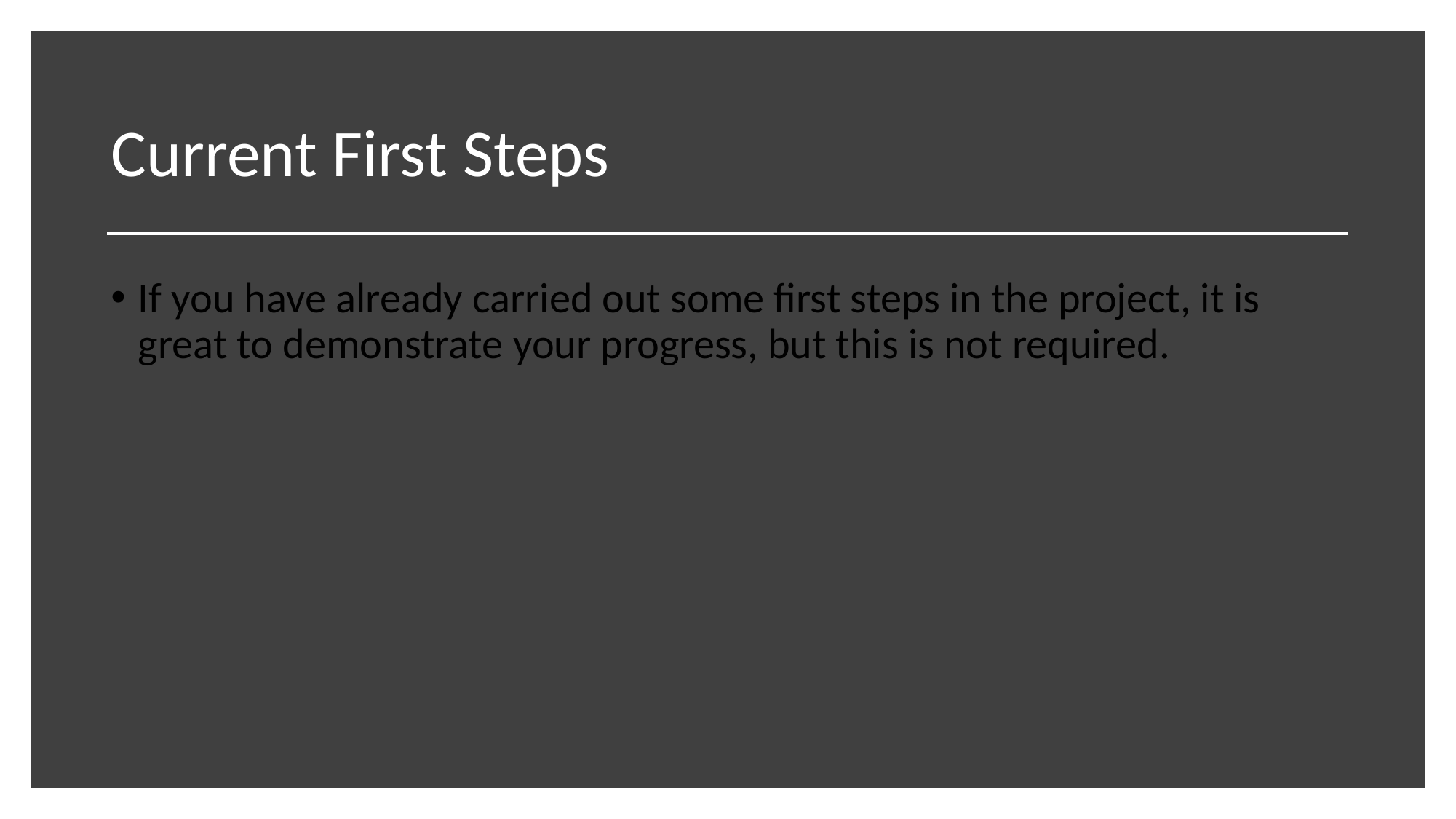

# Current First Steps
If you have already carried out some first steps in the project, it is great to demonstrate your progress, but this is not required.